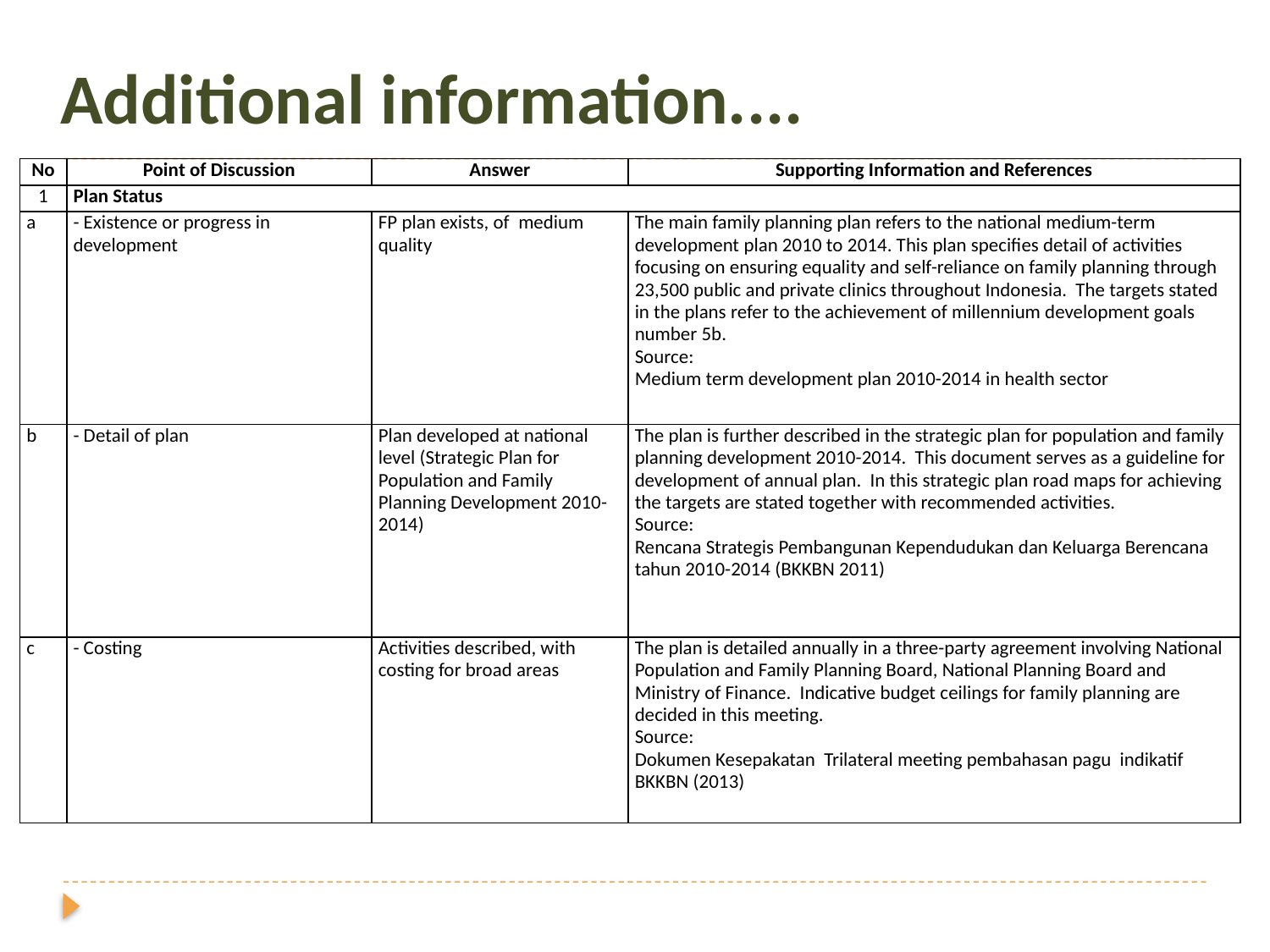

# Additional information....
| No | Point of Discussion | Answer | Supporting Information and References |
| --- | --- | --- | --- |
| 1 | Plan Status |  |  |
| a | - Existence or progress in development | FP plan exists, of medium quality | The main family planning plan refers to the national medium-term development plan 2010 to 2014. This plan specifies detail of activities focusing on ensuring equality and self-reliance on family planning through 23,500 public and private clinics throughout Indonesia. The targets stated in the plans refer to the achievement of millennium development goals number 5b. Source: Medium term development plan 2010-2014 in health sector |
| b | - Detail of plan | Plan developed at national level (Strategic Plan for Population and Family Planning Development 2010-2014) | The plan is further described in the strategic plan for population and family planning development 2010-2014. This document serves as a guideline for development of annual plan. In this strategic plan road maps for achieving the targets are stated together with recommended activities. Source: Rencana Strategis Pembangunan Kependudukan dan Keluarga Berencana tahun 2010-2014 (BKKBN 2011) |
| c | - Costing | Activities described, with costing for broad areas | The plan is detailed annually in a three-party agreement involving National Population and Family Planning Board, National Planning Board and Ministry of Finance. Indicative budget ceilings for family planning are decided in this meeting. Source: Dokumen Kesepakatan Trilateral meeting pembahasan pagu indikatif BKKBN (2013) |